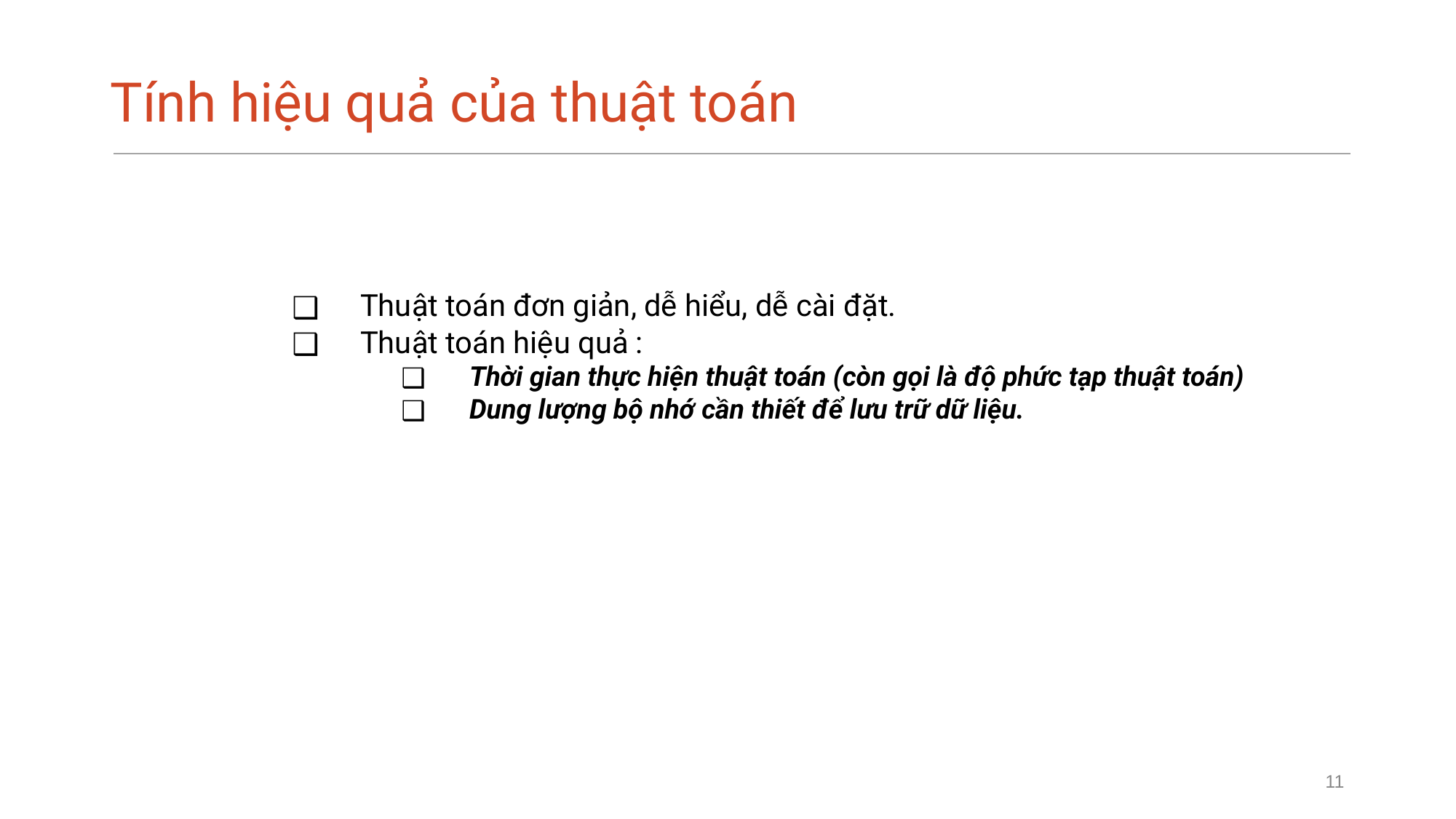

# Tính hiệu quả của thuật toán
Thuật toán đơn giản, dễ hiểu, dễ cài đặt.
Thuật toán hiệu quả :
Thời gian thực hiện thuật toán (còn gọi là độ phức tạp thuật toán)
Dung lượng bộ nhớ cần thiết để lưu trữ dữ liệu.
11